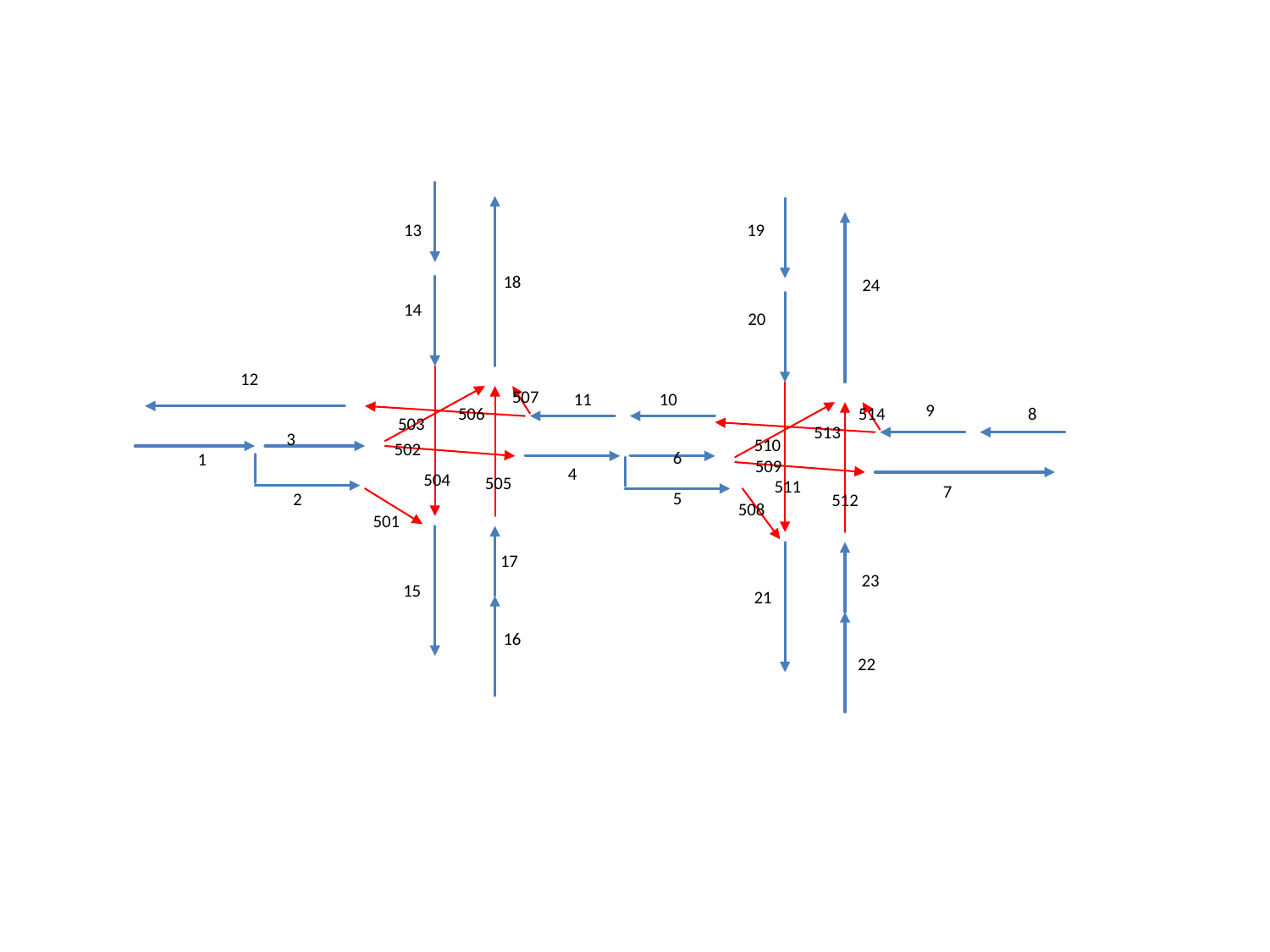

13
19
18
24
14
20
12
507
11
10
9
8
506
514
503
513
3
510
502
6
1
509
4
504
505
511
7
5
2
512
508
501
17
23
15
21
16
22